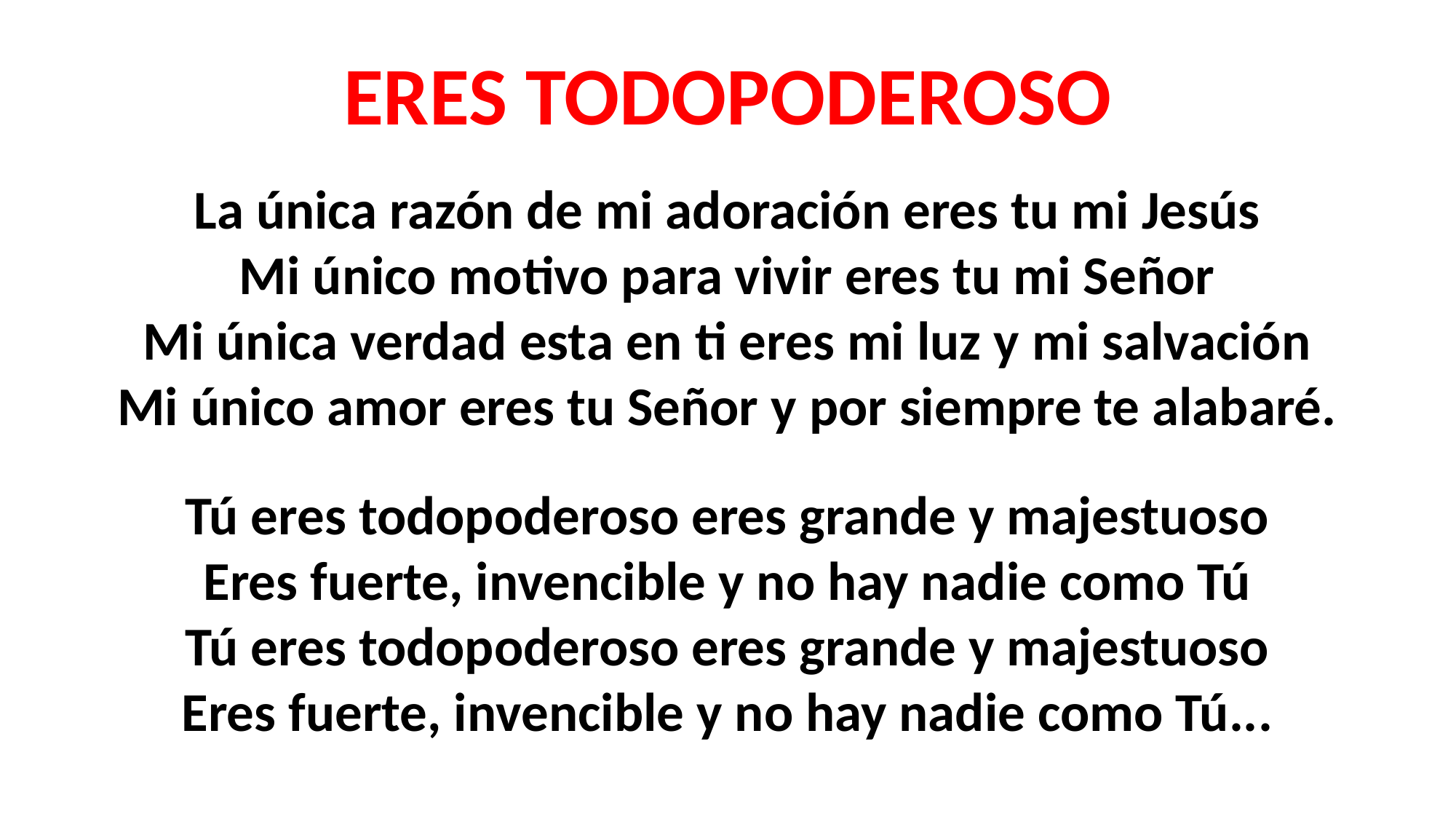

ERES TODOPODEROSO
La única razón de mi adoración eres tu mi Jesús
Mi único motivo para vivir eres tu mi Señor
Mi única verdad esta en ti eres mi luz y mi salvación
Mi único amor eres tu Señor y por siempre te alabaré.

Tú eres todopoderoso eres grande y majestuoso
Eres fuerte, invencible y no hay nadie como Tú
Tú eres todopoderoso eres grande y majestuoso
Eres fuerte, invencible y no hay nadie como Tú...